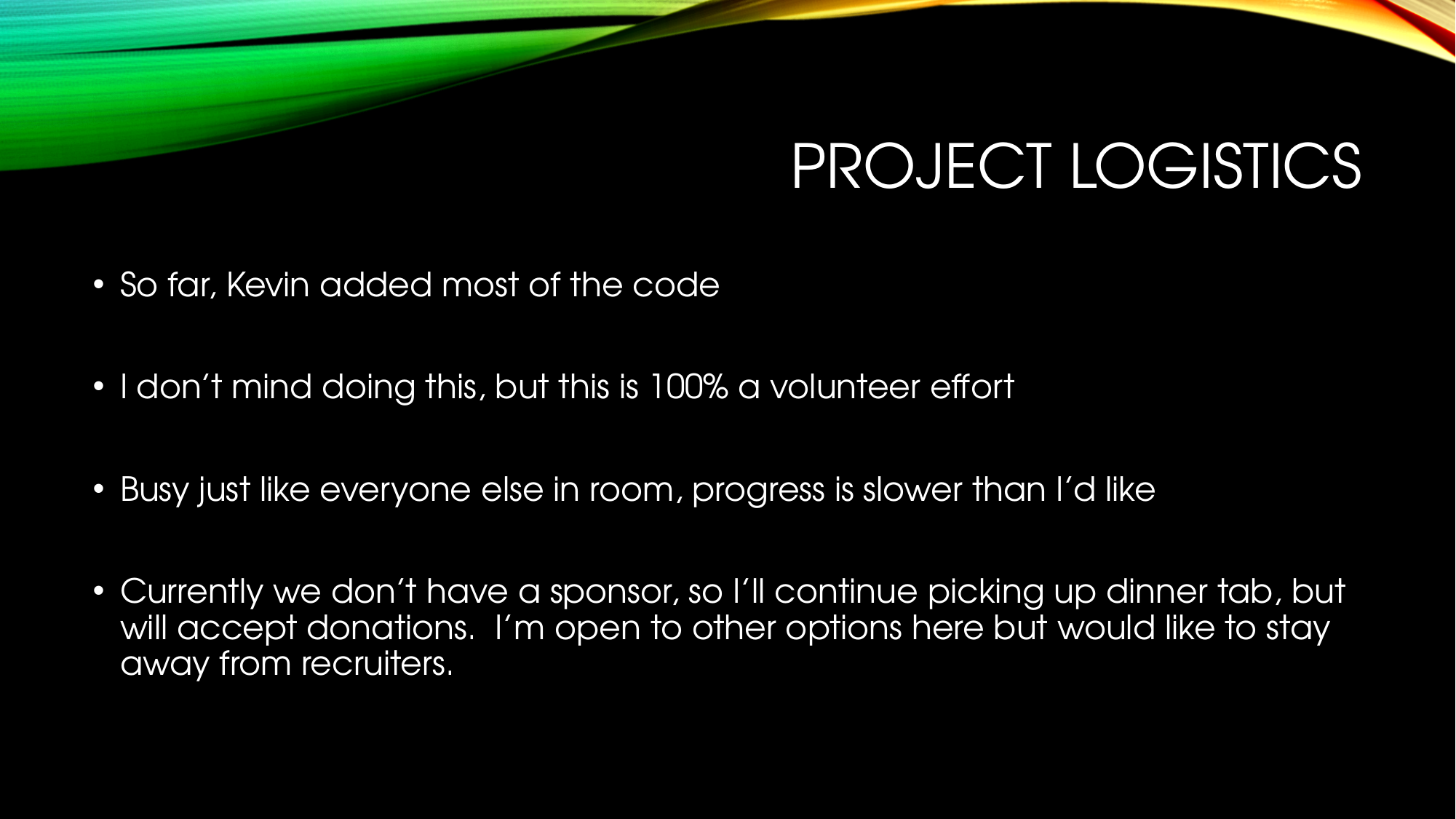

# Project logistics
So far, Kevin added most of the code

I don’t mind doing this, but this is 100% a volunteer effort

Busy just like everyone else in room, progress is slower than I’d like

Currently we don’t have a sponsor, so I’ll continue picking up dinner tab, but will accept donations.  I’m open to other options here but would like to stay away from recruiters.